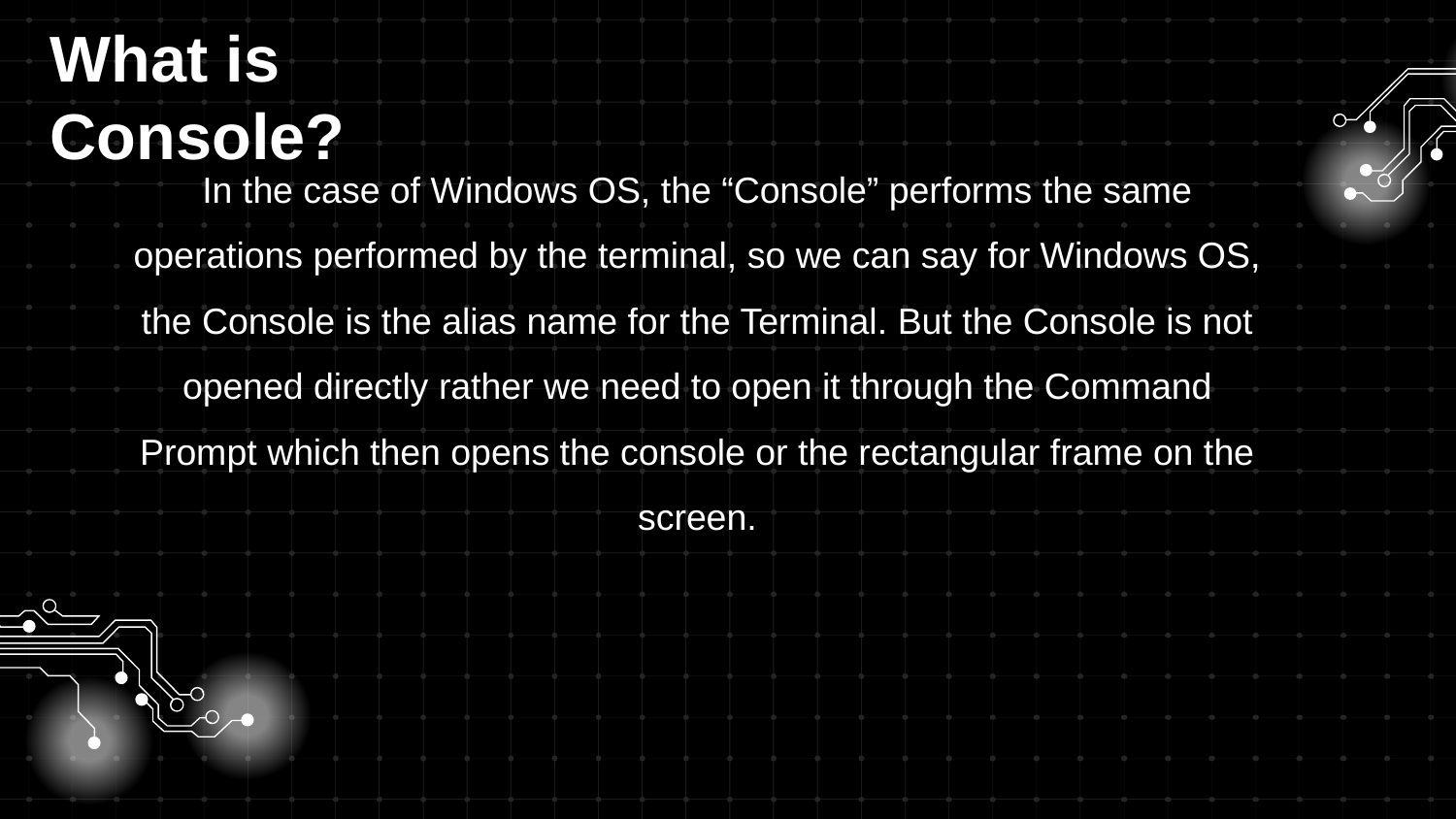

What is Console?
In the case of Windows OS, the “Console” performs the same operations performed by the terminal, so we can say for Windows OS, the Console is the alias name for the Terminal. But the Console is not opened directly rather we need to open it through the Command Prompt which then opens the console or the rectangular frame on the screen.